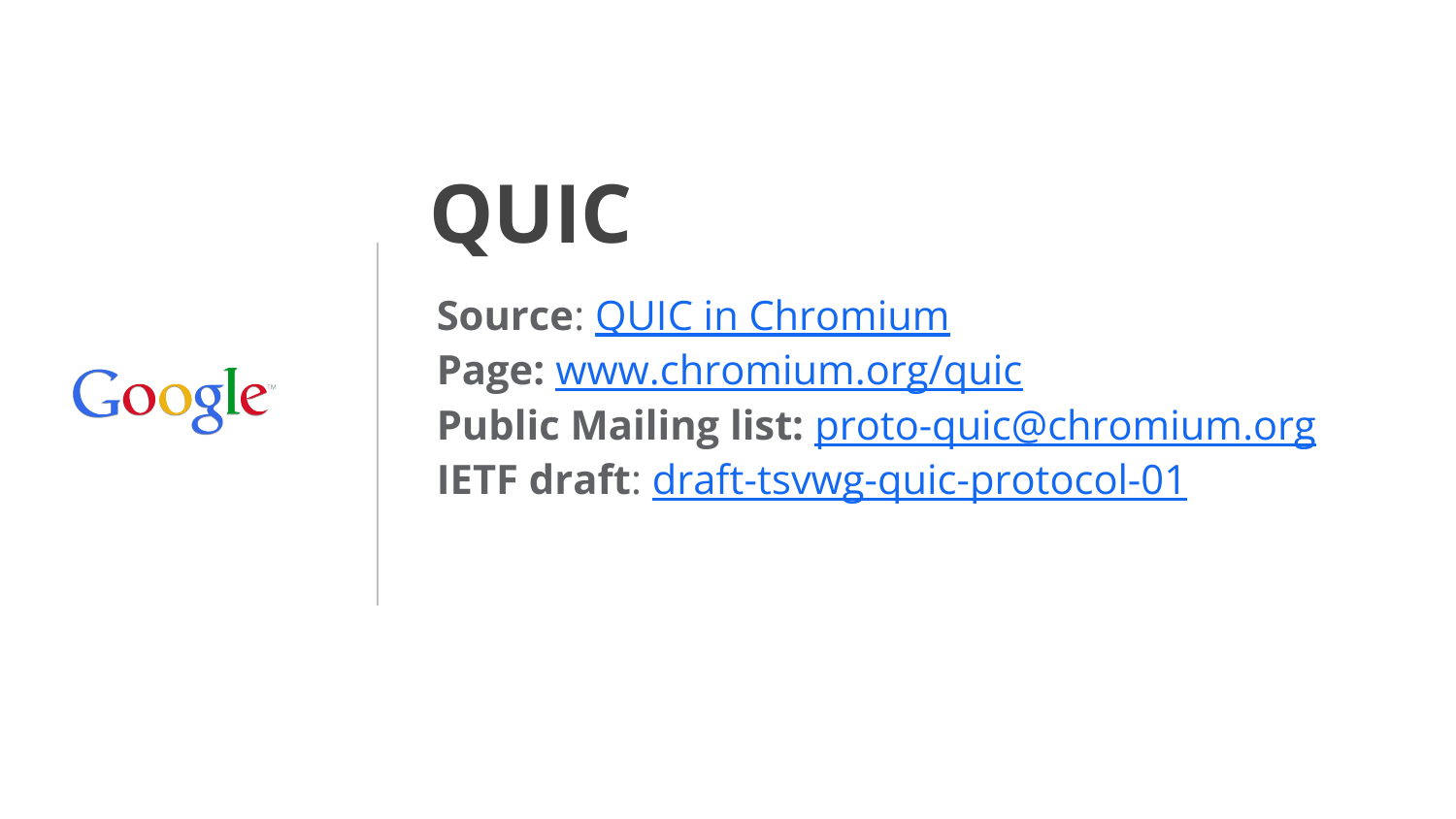

# QUIC
Source: QUIC in Chromium
Page: www.chromium.org/quic
Public Mailing list: proto-quic@chromium.org
IETF draft: draft-tsvwg-quic-protocol-01